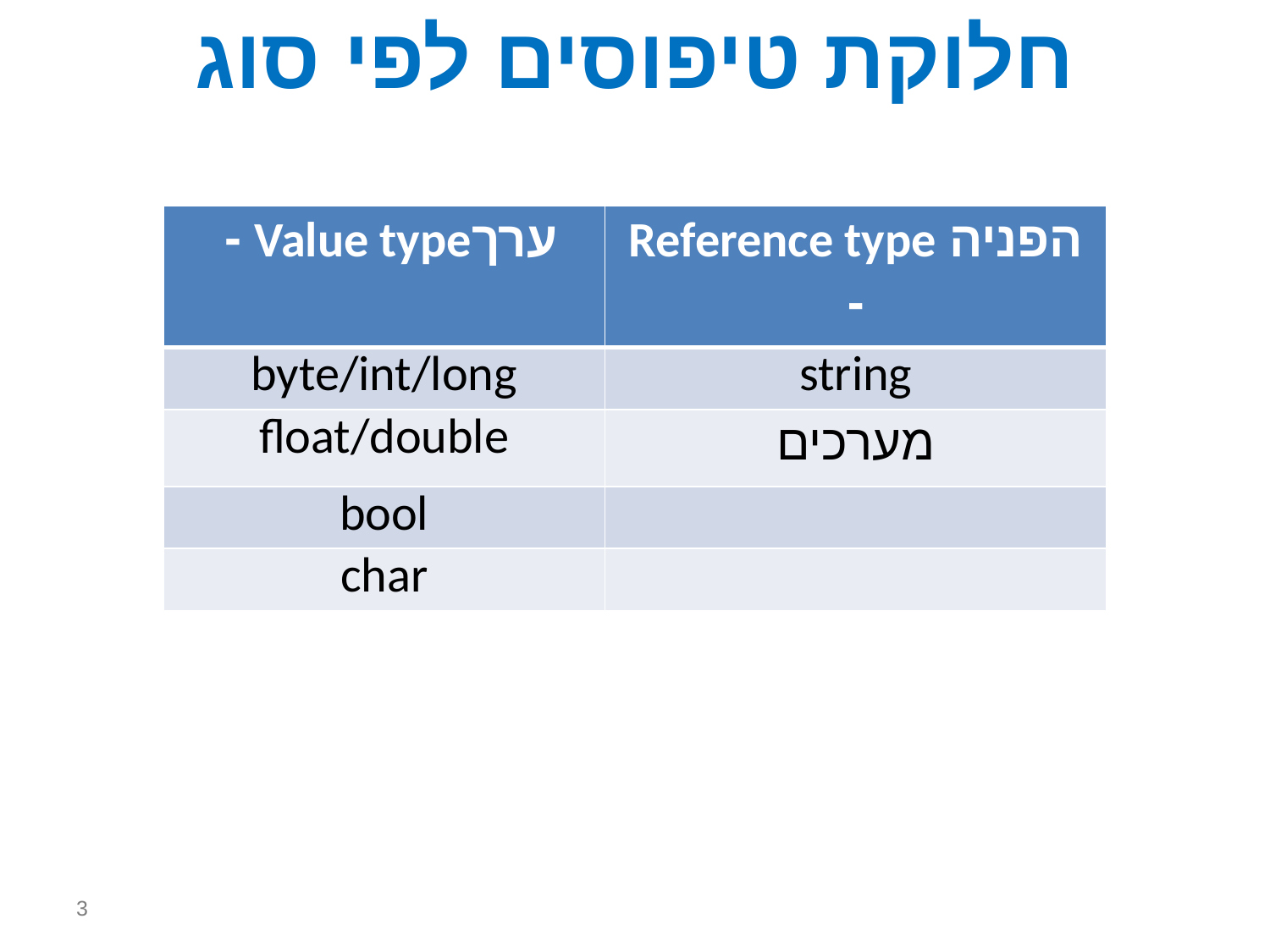

חלוקת טיפוסים לפי סוג
| ערךValue type - | הפניה Reference type - |
| --- | --- |
| byte/int/long | string |
| float/double | מערכים |
| bool |  |
| char |  |
3